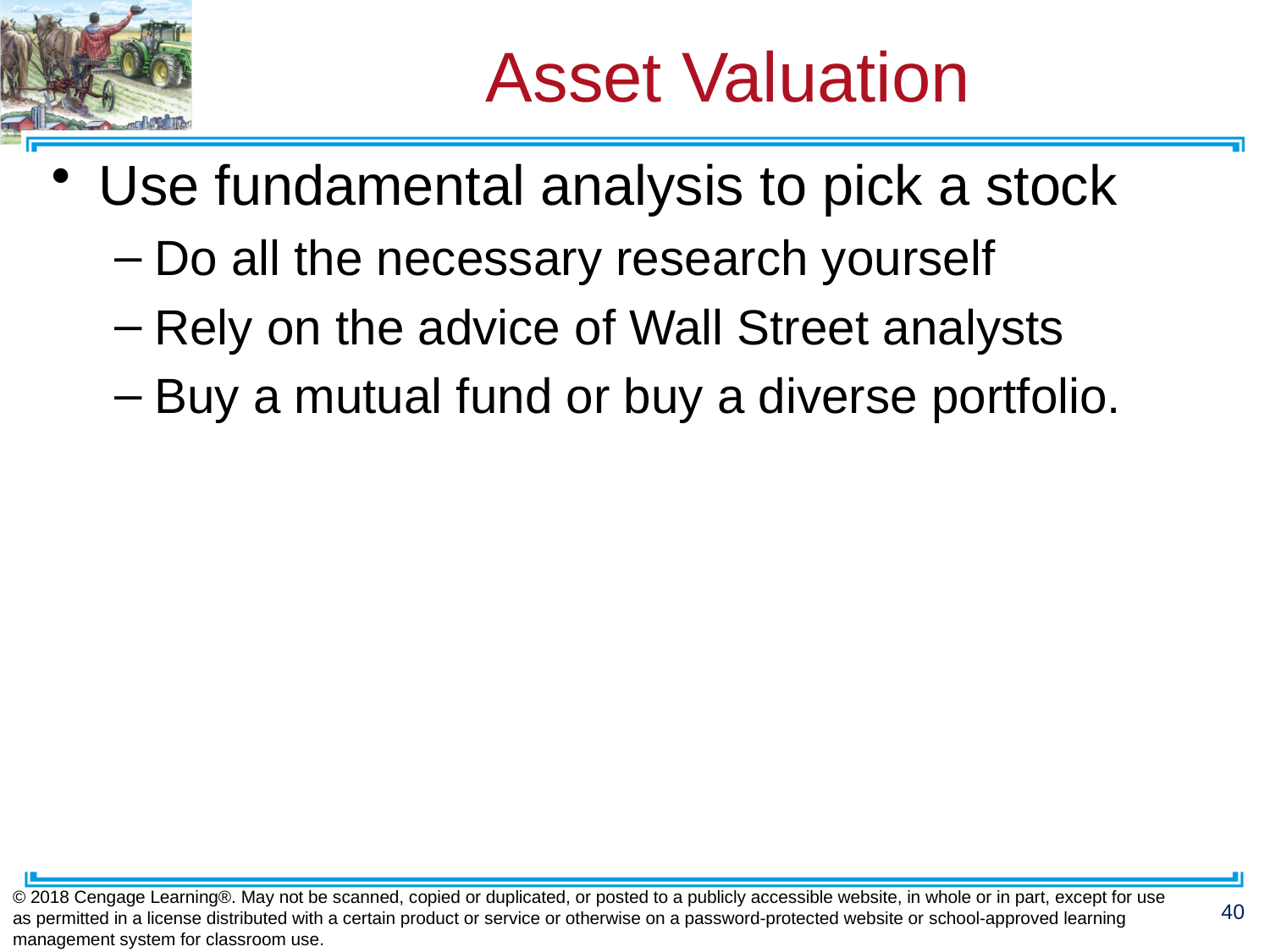

# Asset Valuation
Use fundamental analysis to pick a stock
Do all the necessary research yourself
Rely on the advice of Wall Street analysts
Buy a mutual fund or buy a diverse portfolio.
© 2018 Cengage Learning®. May not be scanned, copied or duplicated, or posted to a publicly accessible website, in whole or in part, except for use as permitted in a license distributed with a certain product or service or otherwise on a password-protected website or school-approved learning management system for classroom use.
40